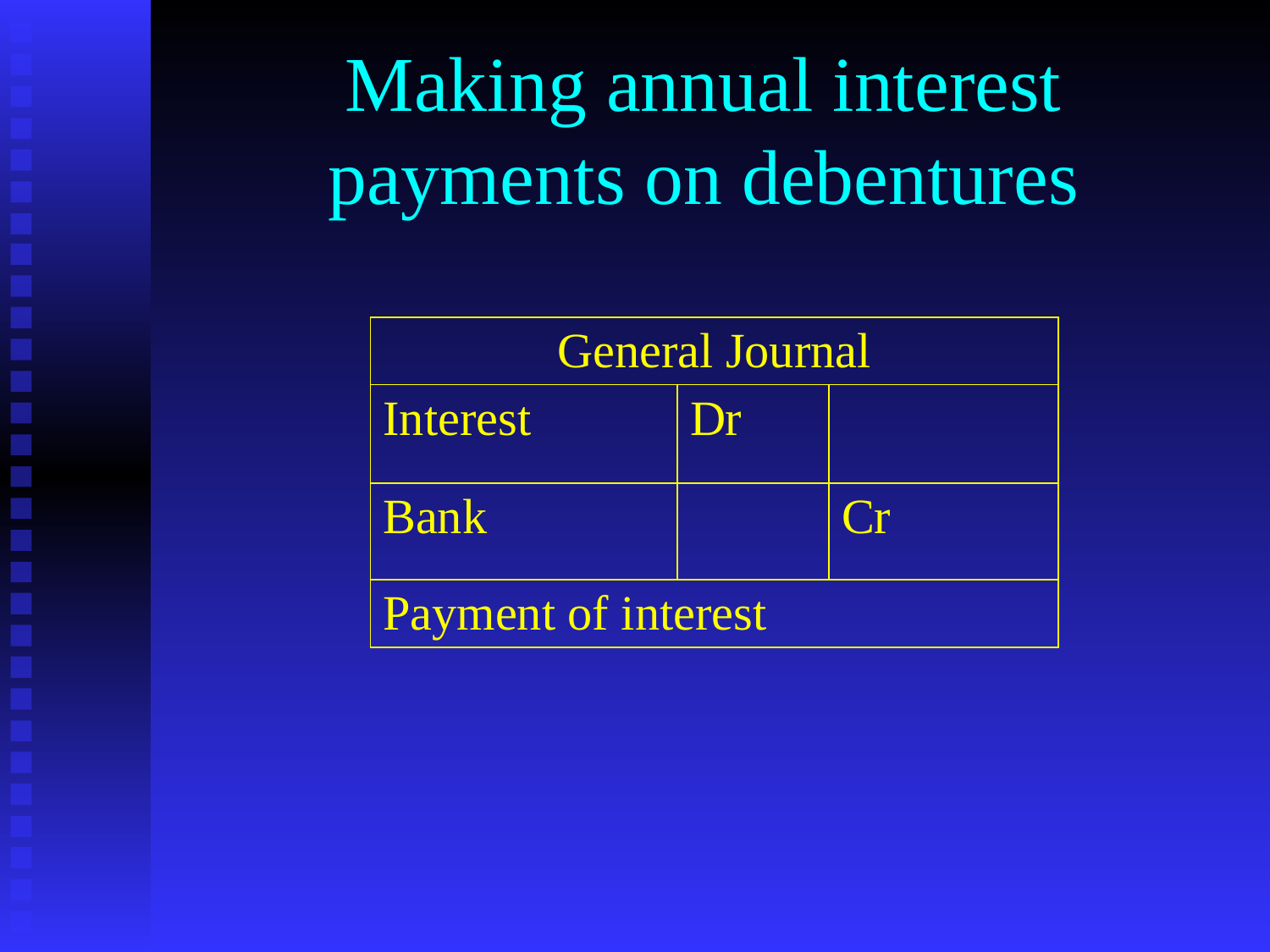

# Making annual interest payments on debentures
| General Journal |  |  |
| --- | --- | --- |
| Interest | Dr |  |
| Bank |  | Cr |
| Payment of interest |  |  |